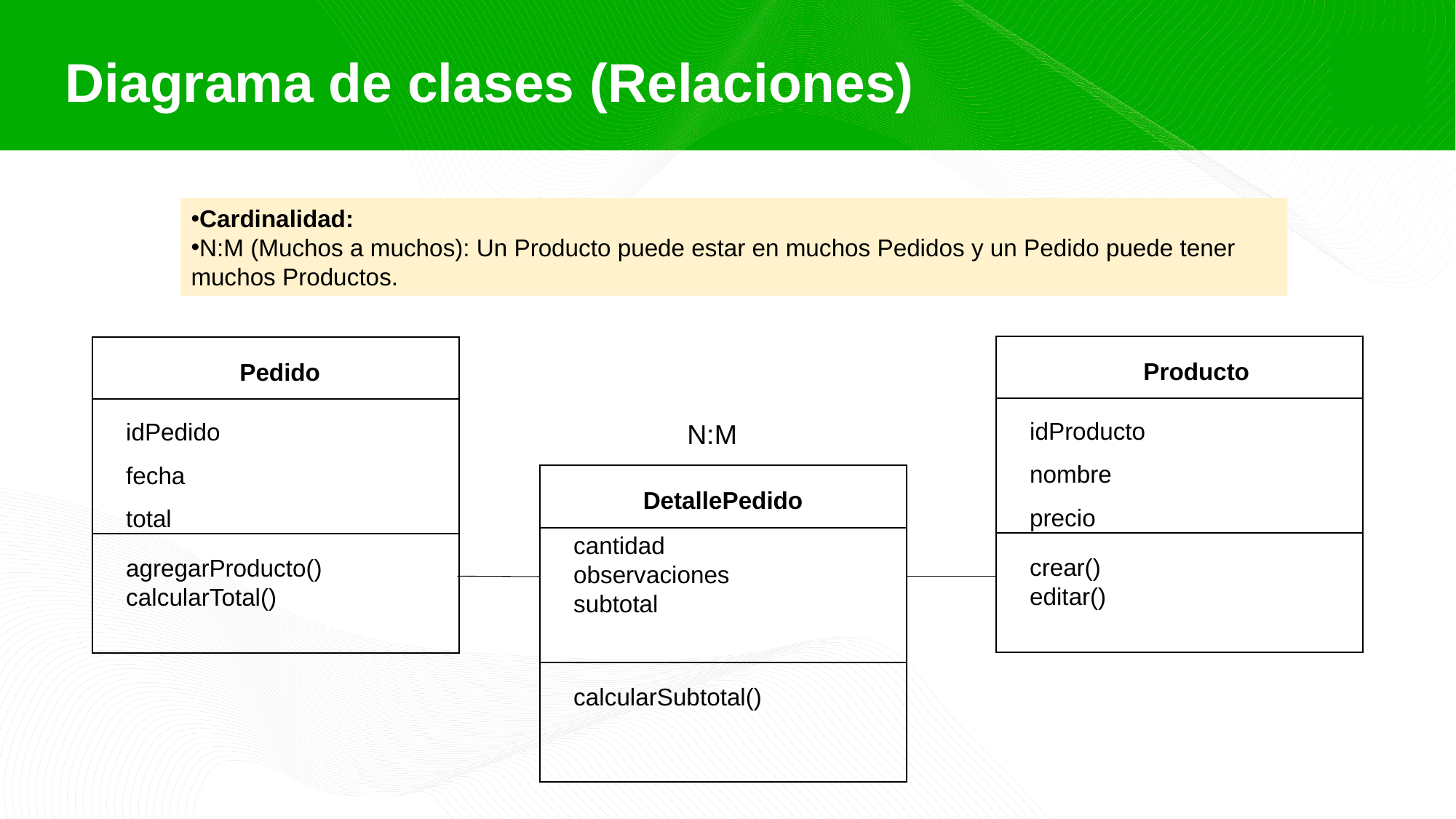

Diagrama de clases (Relaciones)
Cardinalidad:
N:M (Muchos a muchos): Un Producto puede estar en muchos Pedidos y un Pedido puede tener muchos Productos.

Producto
idProducto
nombre
precio

crear()
editar()

Pedido
idPedido
fecha
total

agregarProducto()
calcularTotal()
N:M
DetallePedido

cantidad
observaciones
subtotal

calcularSubtotal()